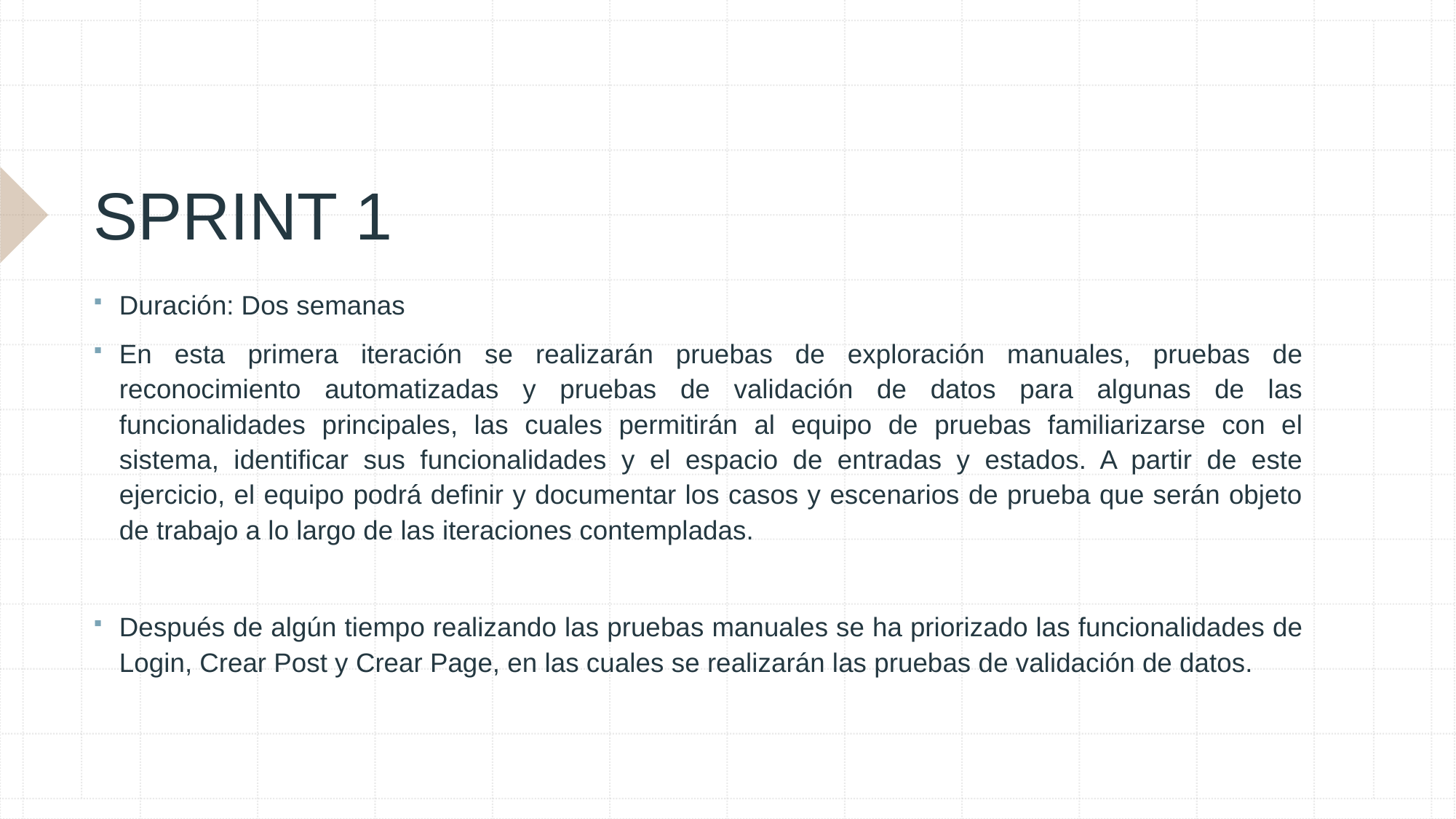

# SPRINT 1
Duración: Dos semanas
En esta primera iteración se realizarán pruebas de exploración manuales, pruebas de reconocimiento automatizadas y pruebas de validación de datos para algunas de las funcionalidades principales, las cuales permitirán al equipo de pruebas familiarizarse con el sistema, identificar sus funcionalidades y el espacio de entradas y estados. A partir de este ejercicio, el equipo podrá definir y documentar los casos y escenarios de prueba que serán objeto de trabajo a lo largo de las iteraciones contempladas.

Después de algún tiempo realizando las pruebas manuales se ha priorizado las funcionalidades de Login, Crear Post y Crear Page, en las cuales se realizarán las pruebas de validación de datos.